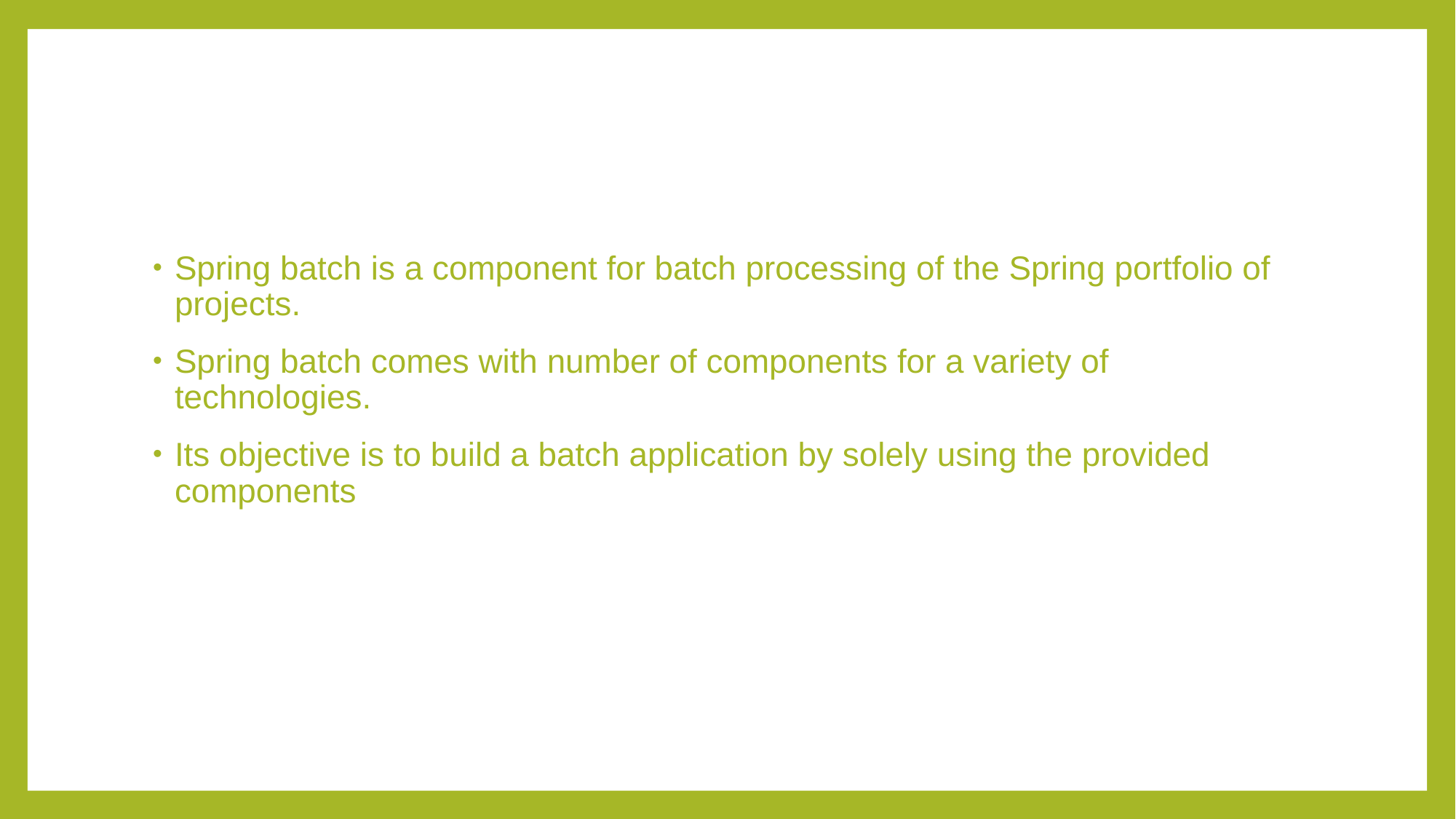

#
Spring batch is a component for batch processing of the Spring portfolio of projects.
Spring batch comes with number of components for a variety of technologies.
Its objective is to build a batch application by solely using the provided components